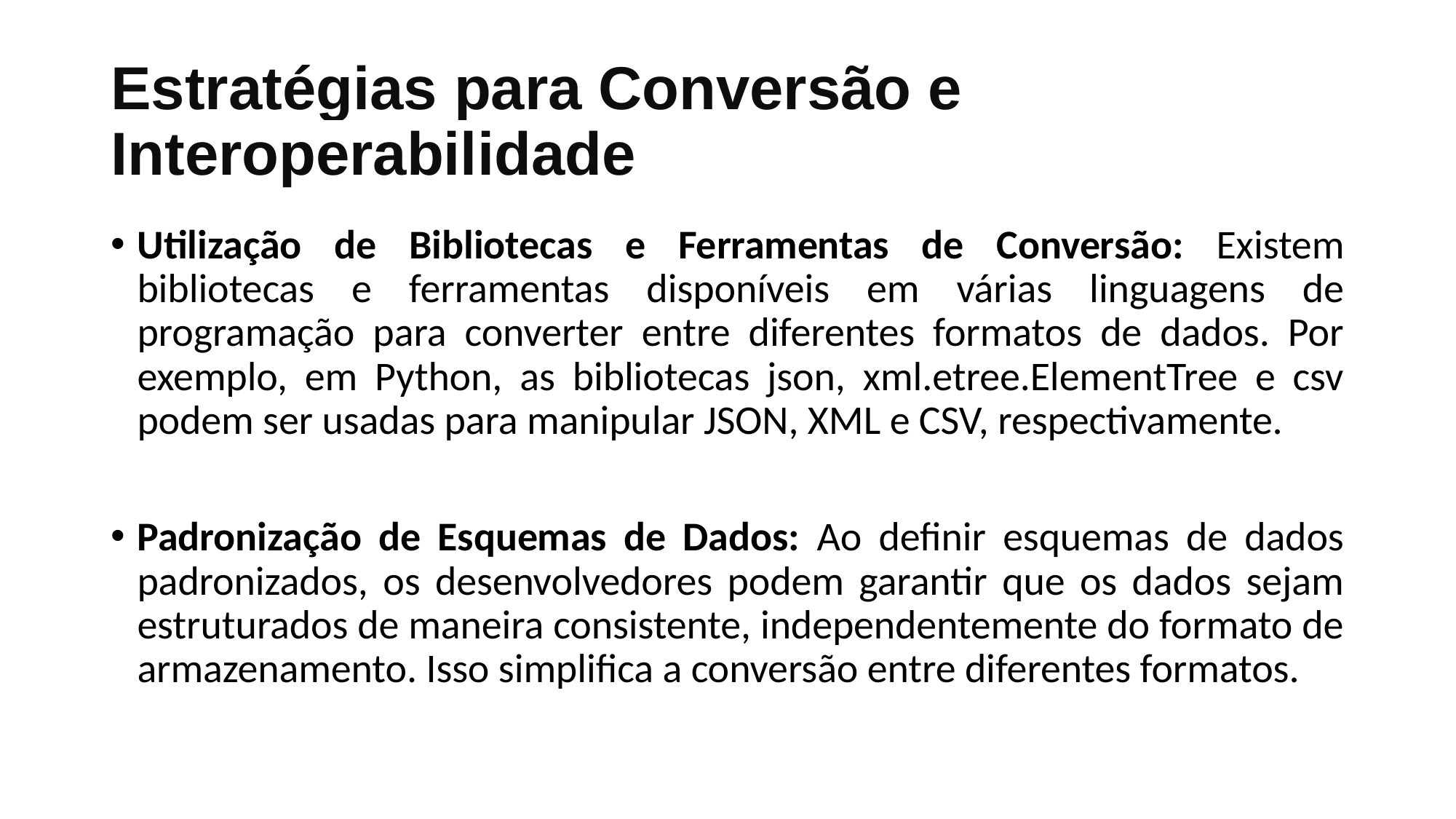

# Estratégias para Conversão e Interoperabilidade
Utilização de Bibliotecas e Ferramentas de Conversão: Existem bibliotecas e ferramentas disponíveis em várias linguagens de programação para converter entre diferentes formatos de dados. Por exemplo, em Python, as bibliotecas json, xml.etree.ElementTree e csv podem ser usadas para manipular JSON, XML e CSV, respectivamente.

Padronização de Esquemas de Dados: Ao definir esquemas de dados padronizados, os desenvolvedores podem garantir que os dados sejam estruturados de maneira consistente, independentemente do formato de armazenamento. Isso simplifica a conversão entre diferentes formatos.